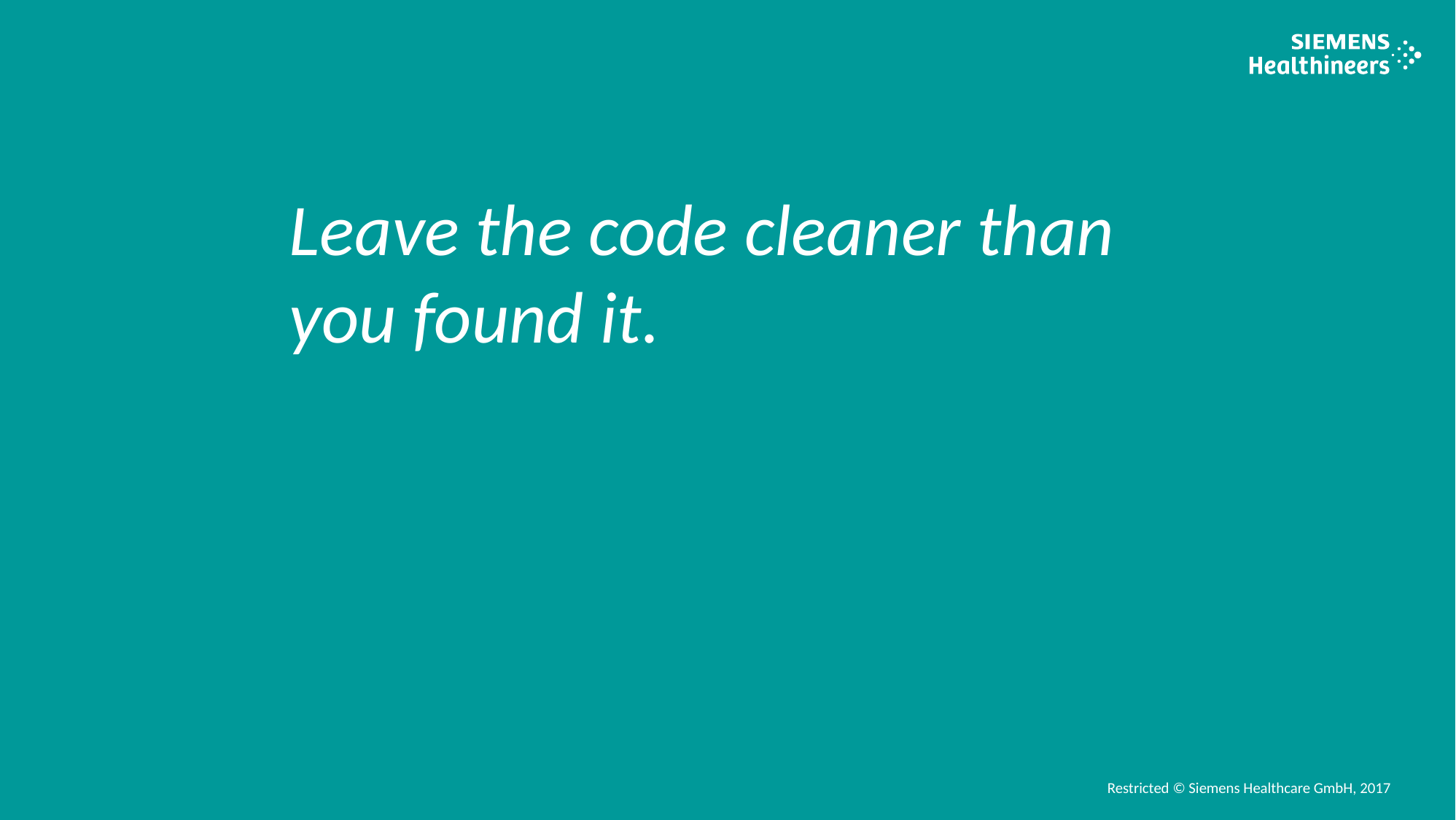

Leave the code cleaner than you found it.